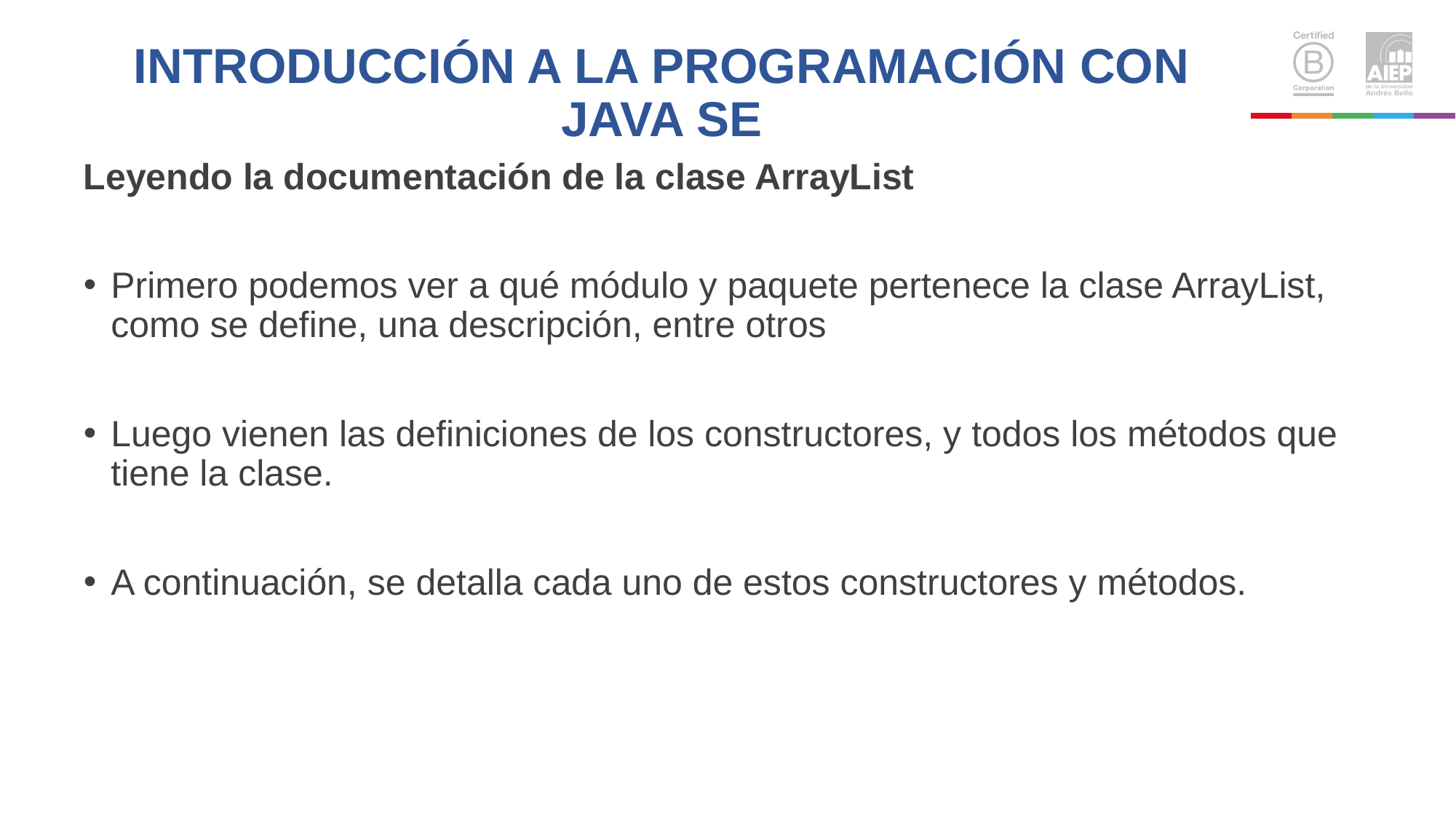

# INTRODUCCIÓN A LA PROGRAMACIÓN CON JAVA SE
Leyendo la documentación de la clase ArrayList

Primero podemos ver a qué módulo y paquete pertenece la clase ArrayList, como se define, una descripción, entre otros

Luego vienen las definiciones de los constructores, y todos los métodos que tiene la clase.

A continuación, se detalla cada uno de estos constructores y métodos.